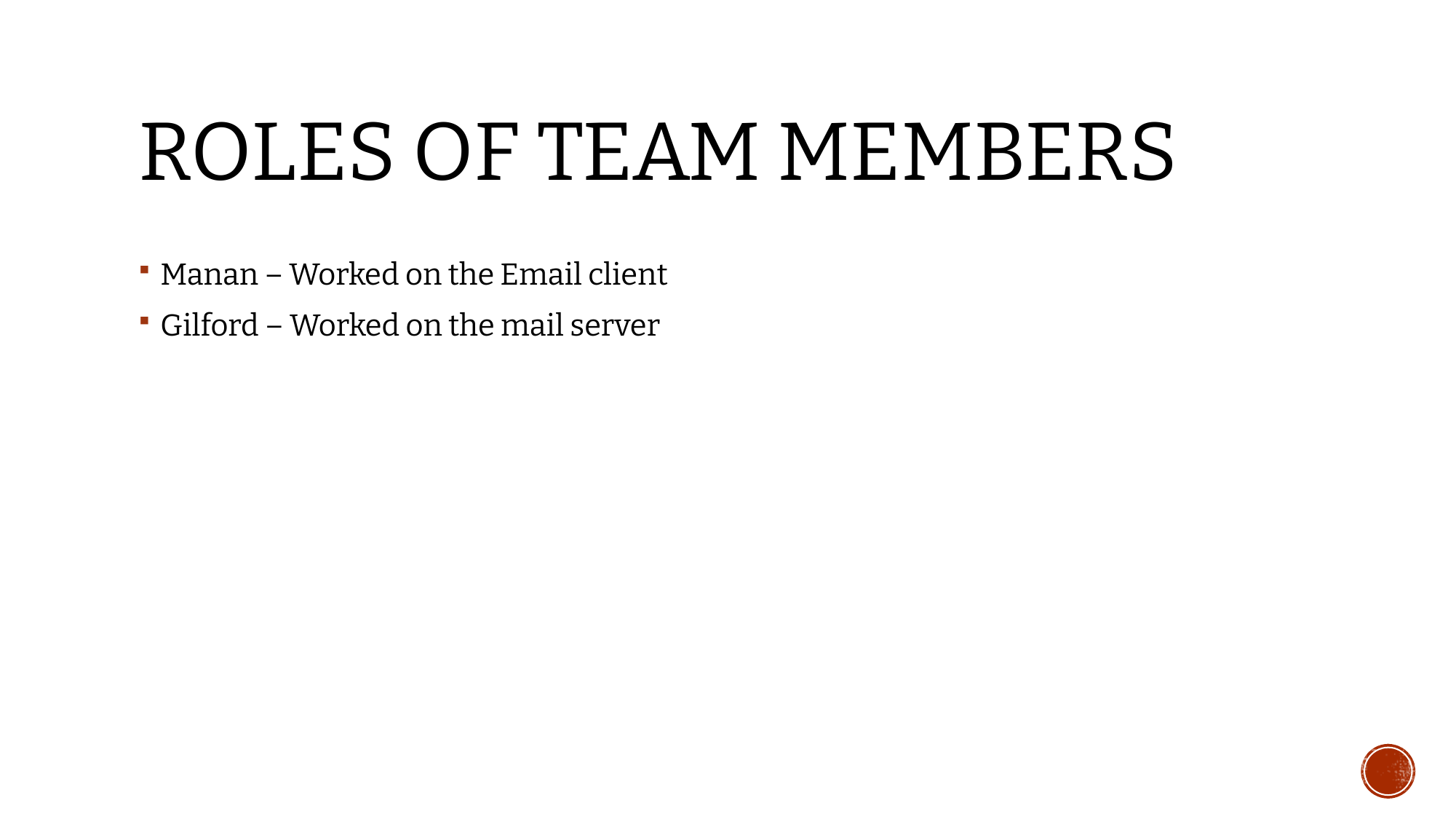

# Roles of team members
Manan – Worked on the Email client
Gilford – Worked on the mail server